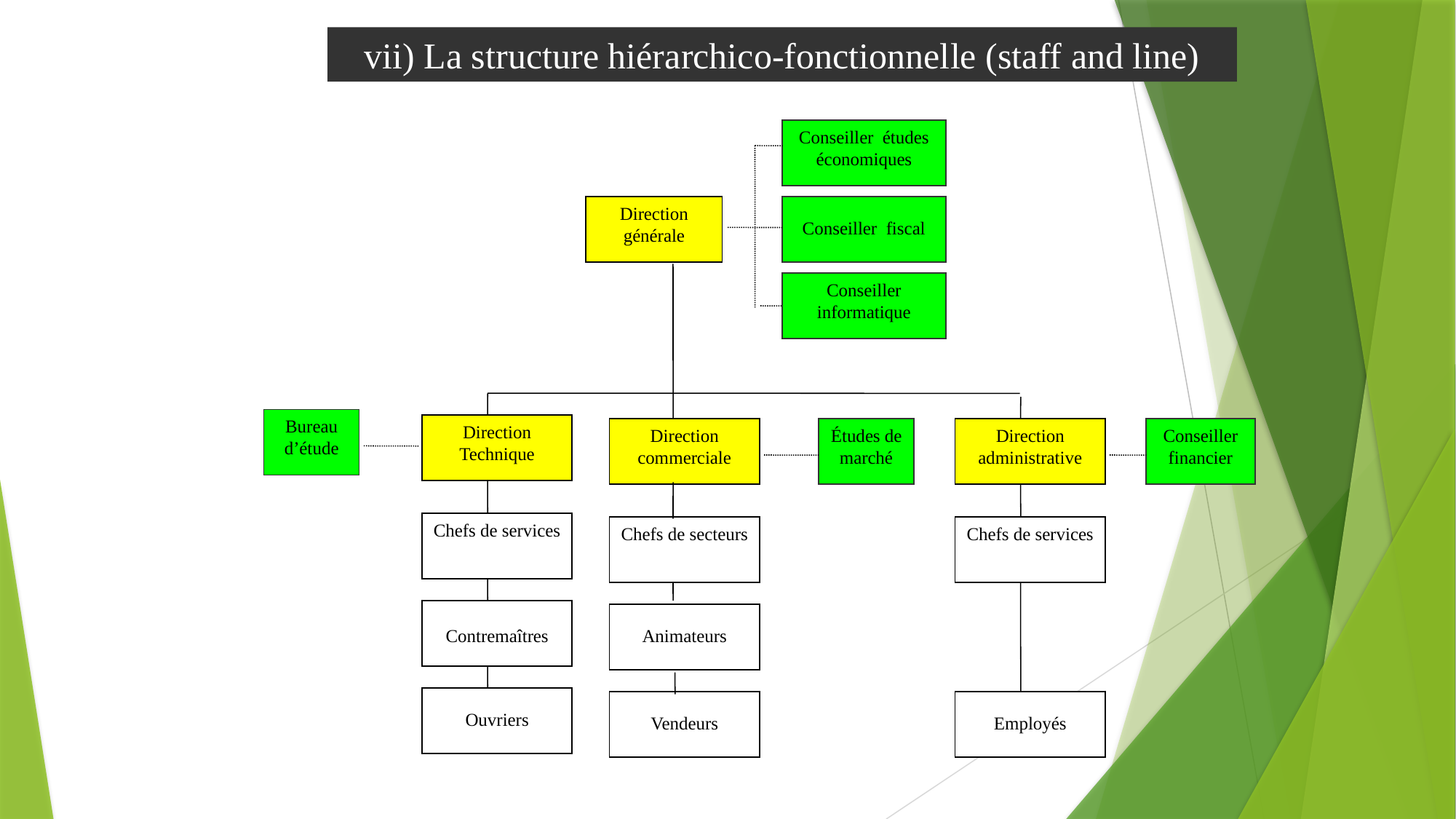

vii) La structure hiérarchico-fonctionnelle (staff and line)
Conseiller  études économiques

Conseiller  fiscal

Conseiller informatique
Bureau d’étude
Études de marché
Conseiller financier

Direction
générale

Direction Technique
Direction commerciale
Direction administrative

Chefs de services
Chefs de secteurs
Chefs de services

Contremaîtres

Animateurs

Ouvriers

Vendeurs

Employés